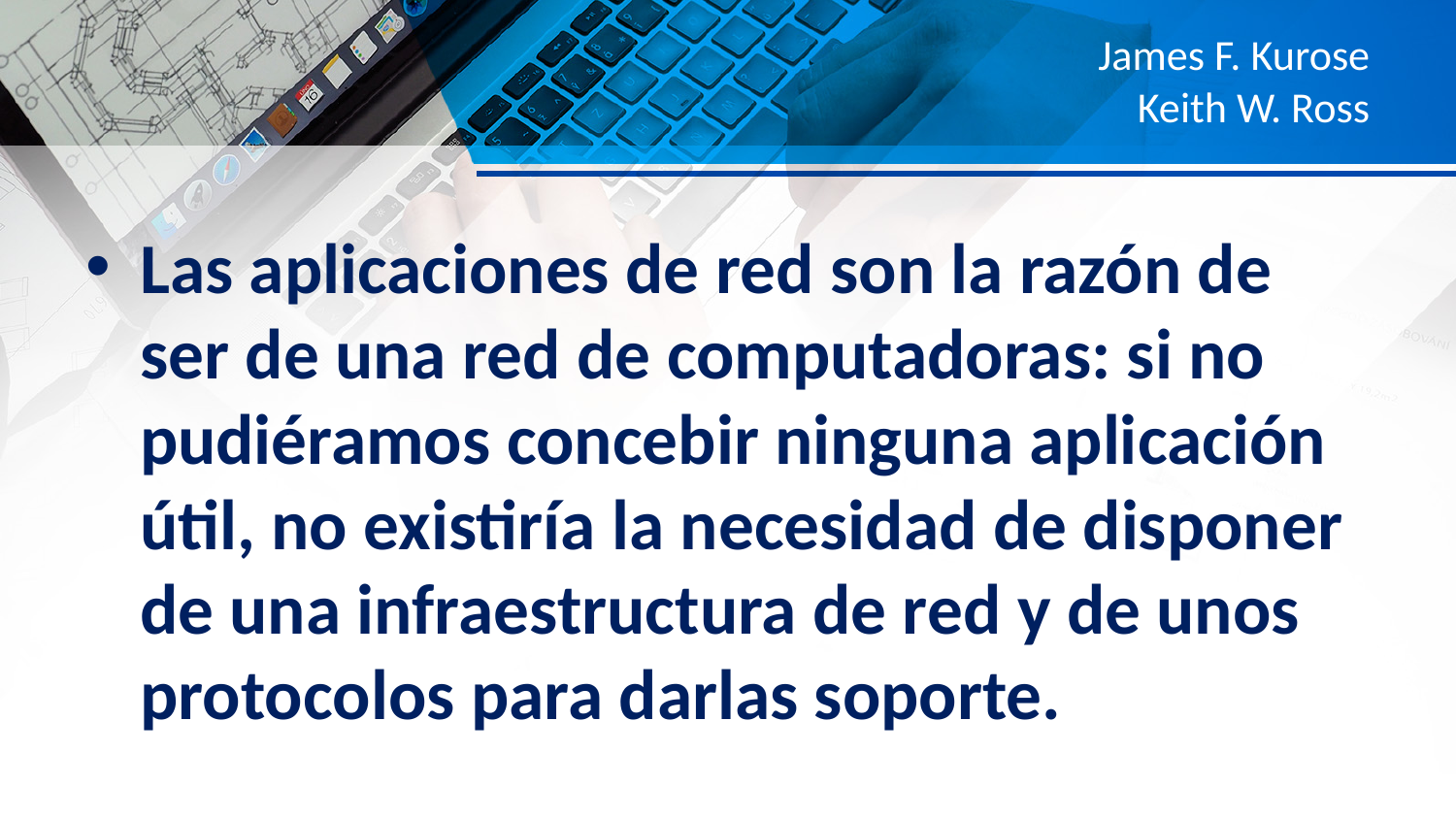

# James F. Kurose Keith W. Ross
Las aplicaciones de red son la razón de ser de una red de computadoras: si no pudiéramos concebir ninguna aplicación útil, no existiría la necesidad de disponer de una infraestructura de red y de unos protocolos para darlas soporte.